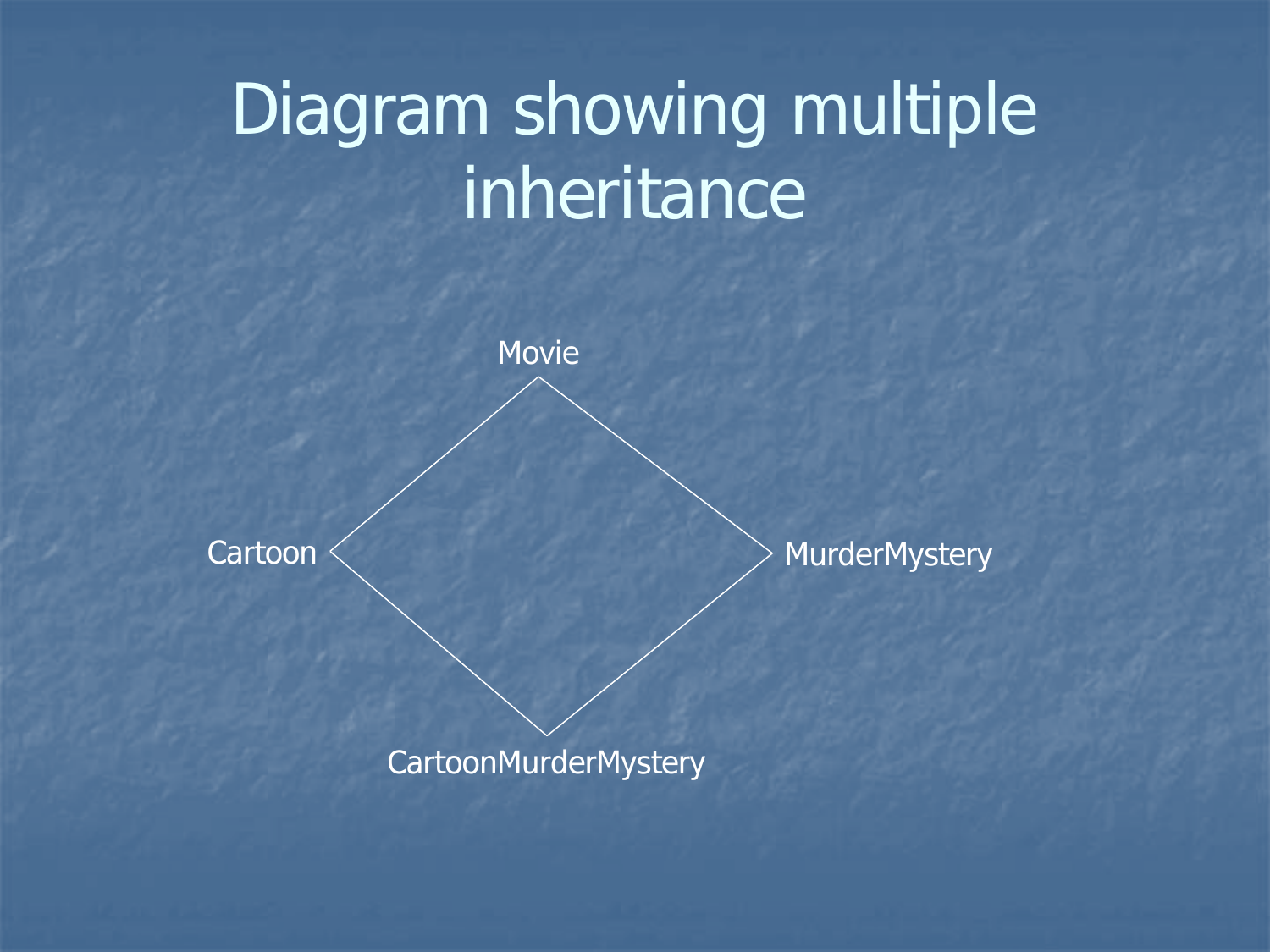

# Diagram showing multiple inheritance
Movie
Cartoon
MurderMystery
CartoonMurderMystery